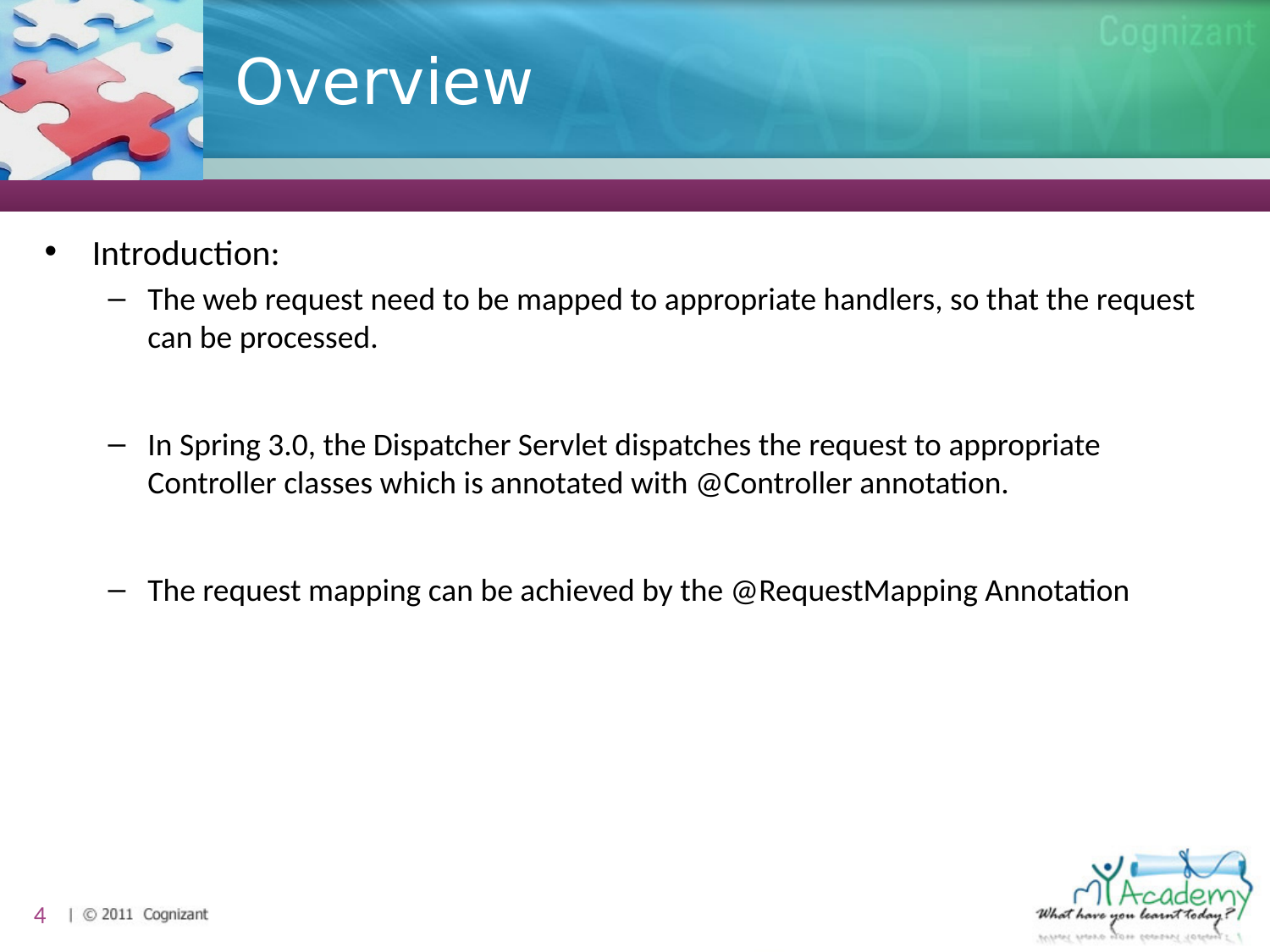

# Overview
Introduction:
The web request need to be mapped to appropriate handlers, so that the request can be processed.

In Spring 3.0, the Dispatcher Servlet dispatches the request to appropriate Controller classes which is annotated with @Controller annotation.

The request mapping can be achieved by the @RequestMapping Annotation

4